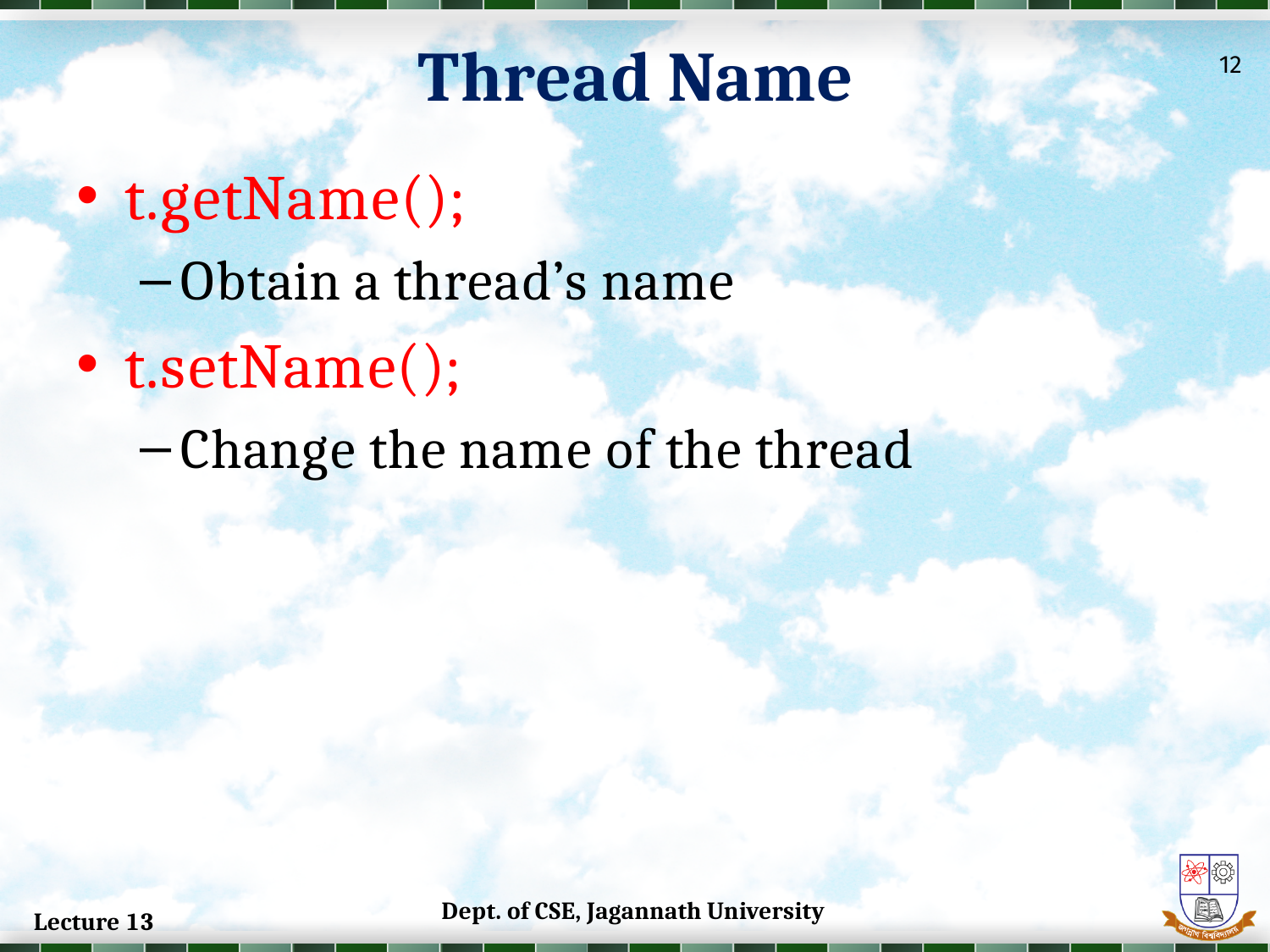

Thread Name
12
t.getName();
Obtain a thread’s name
t.setName();
Change the name of the thread

Dept. of CSE, Jagannath University